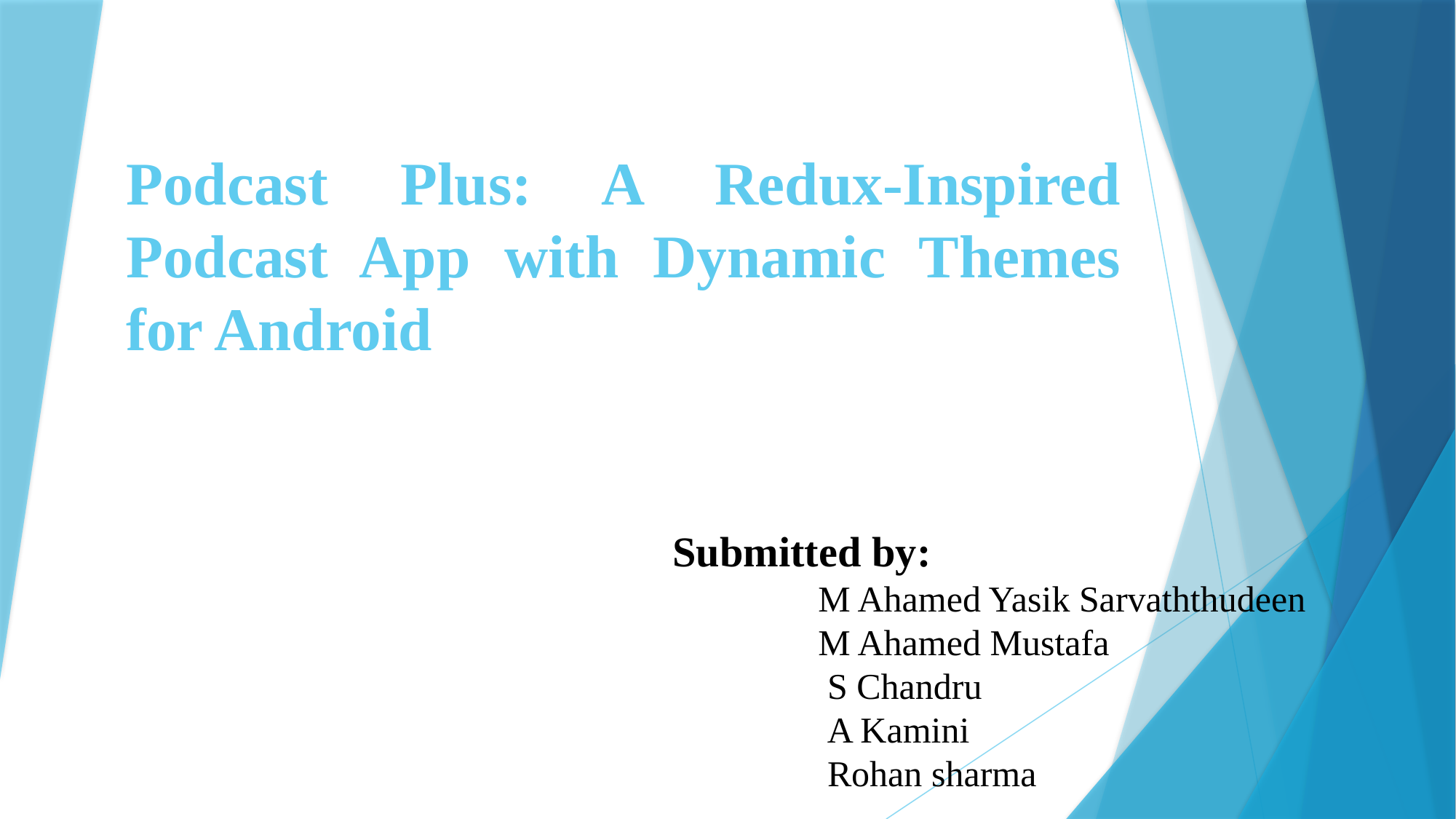

# Podcast Plus: A Redux-Inspired Podcast App with Dynamic Themes for Android
Submitted by:
                M Ahamed Yasik Sarvaththudeen
                M Ahamed Mustafa
                 S Chandru
                 A Kamini
                 Rohan sharma